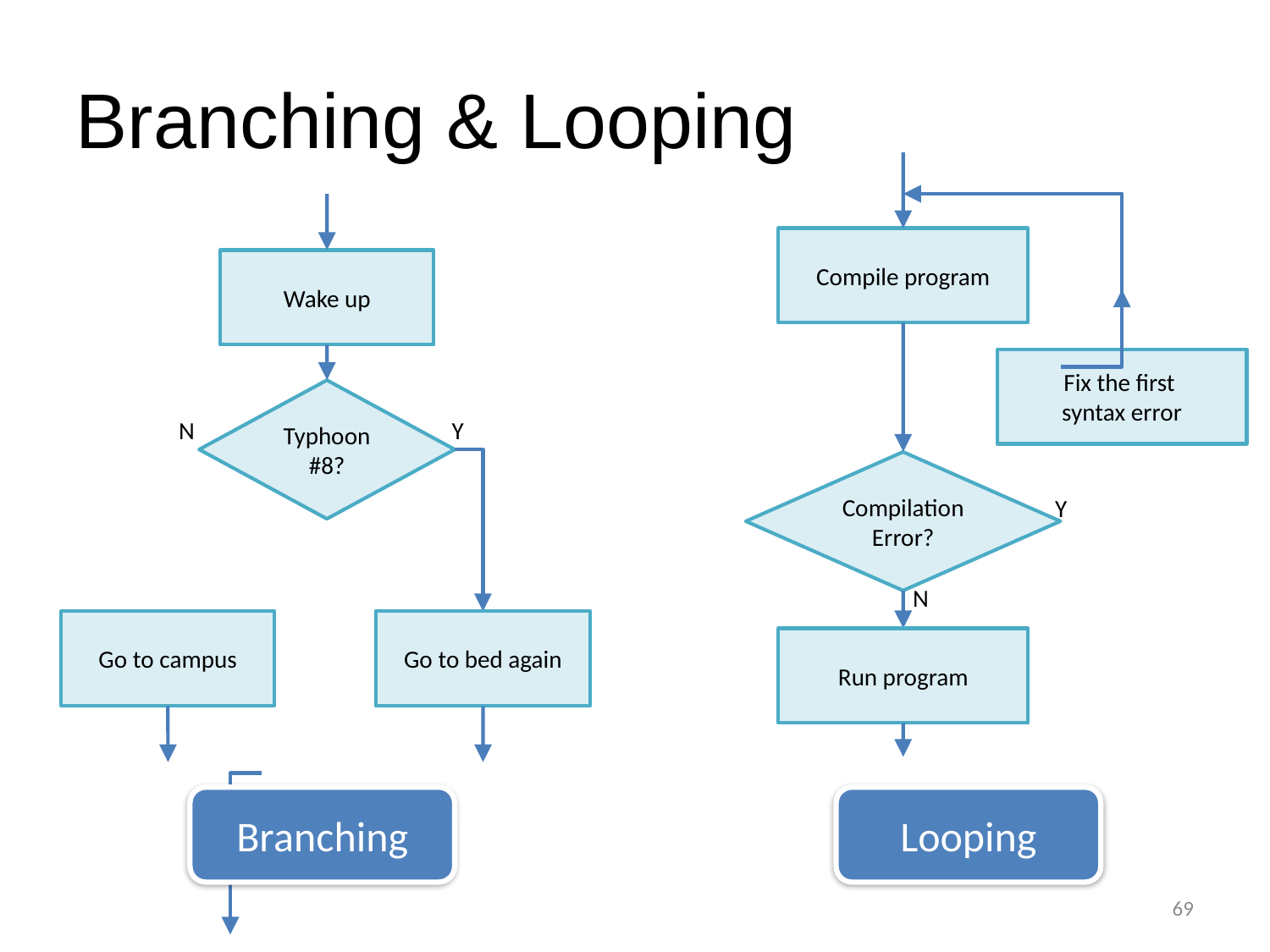

Branching & Looping

Compile program

Fix the first
syntax error
Compilation Error?
Y
N

Run program

Looping

Wake up

Typhoon #8?
N
Y

Go to campus
Go to bed again

Branching
69